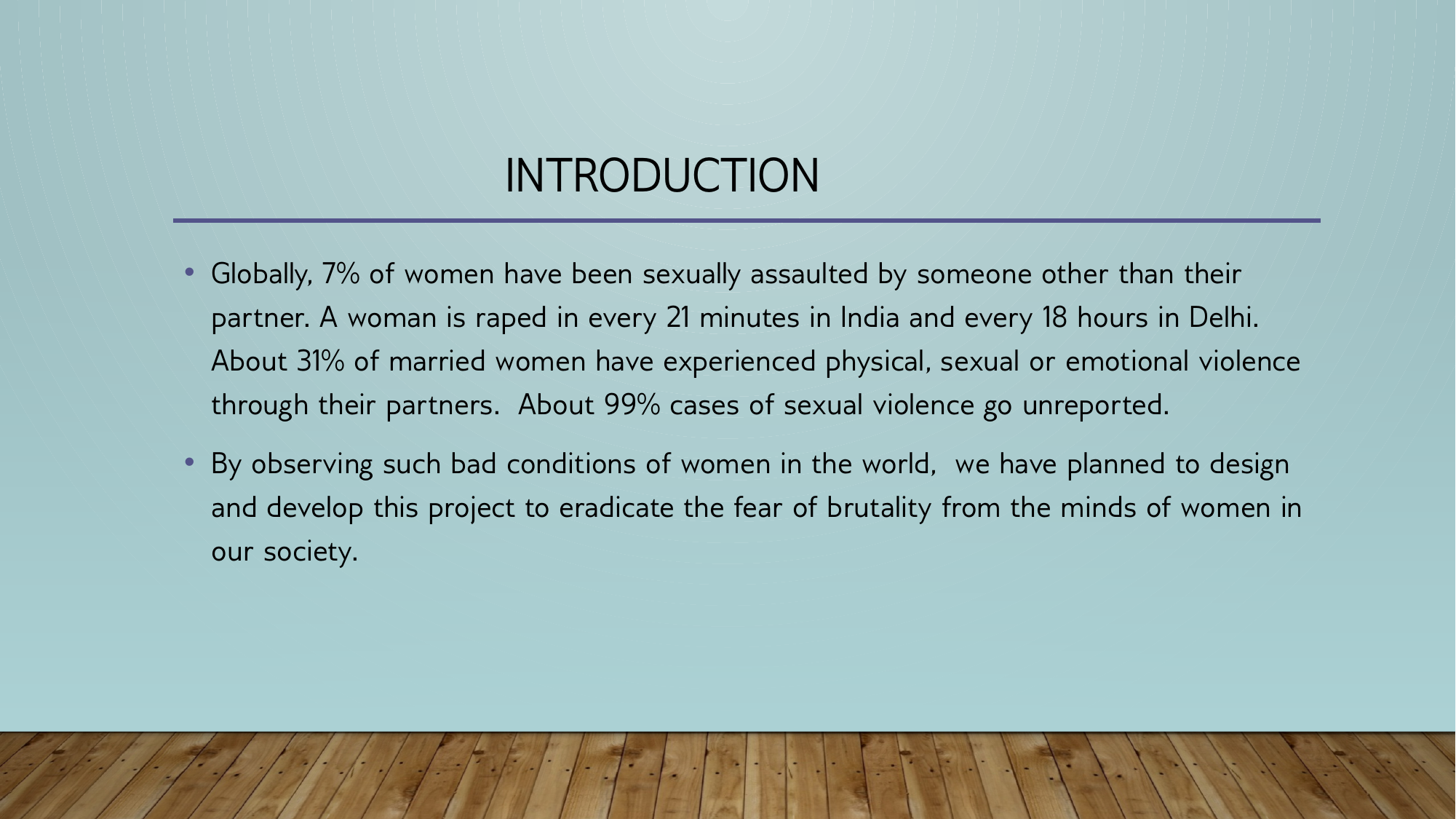

INTRODUCTION
Globally, 7% of women have been sexually assaulted by someone other than their partner. A woman is raped in every 21 minutes in India and every 18 hours in Delhi.  About 31% of married women have experienced physical, sexual or emotional violence through their partners.  About 99% cases of sexual violence go unreported.
By observing such bad conditions of women in the world,  we have planned to design and develop this project to eradicate the fear of brutality from the minds of women in our society.